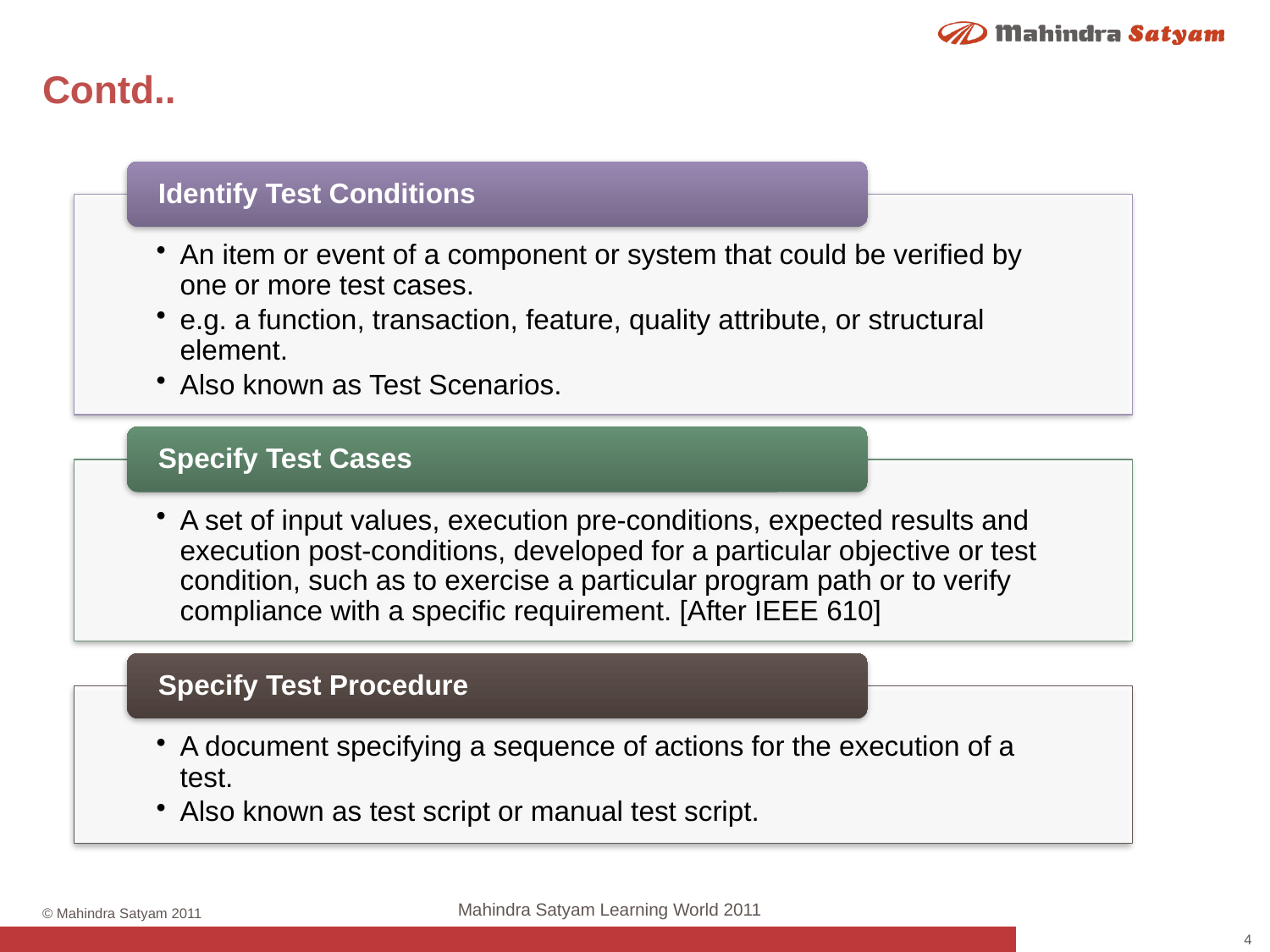

# Contd..
An item or event of a component or system that could be verified by one or more test cases.
e.g. a function, transaction, feature, quality attribute, or structural element.
Also known as Test Scenarios.
Identify Test Conditions
A set of input values, execution pre-conditions, expected results and execution post-conditions, developed for a particular objective or test condition, such as to exercise a particular program path or to verify compliance with a specific requirement. [After IEEE 610]
Specify Test Cases
A document specifying a sequence of actions for the execution of a test.
Also known as test script or manual test script.
Specify Test Procedure